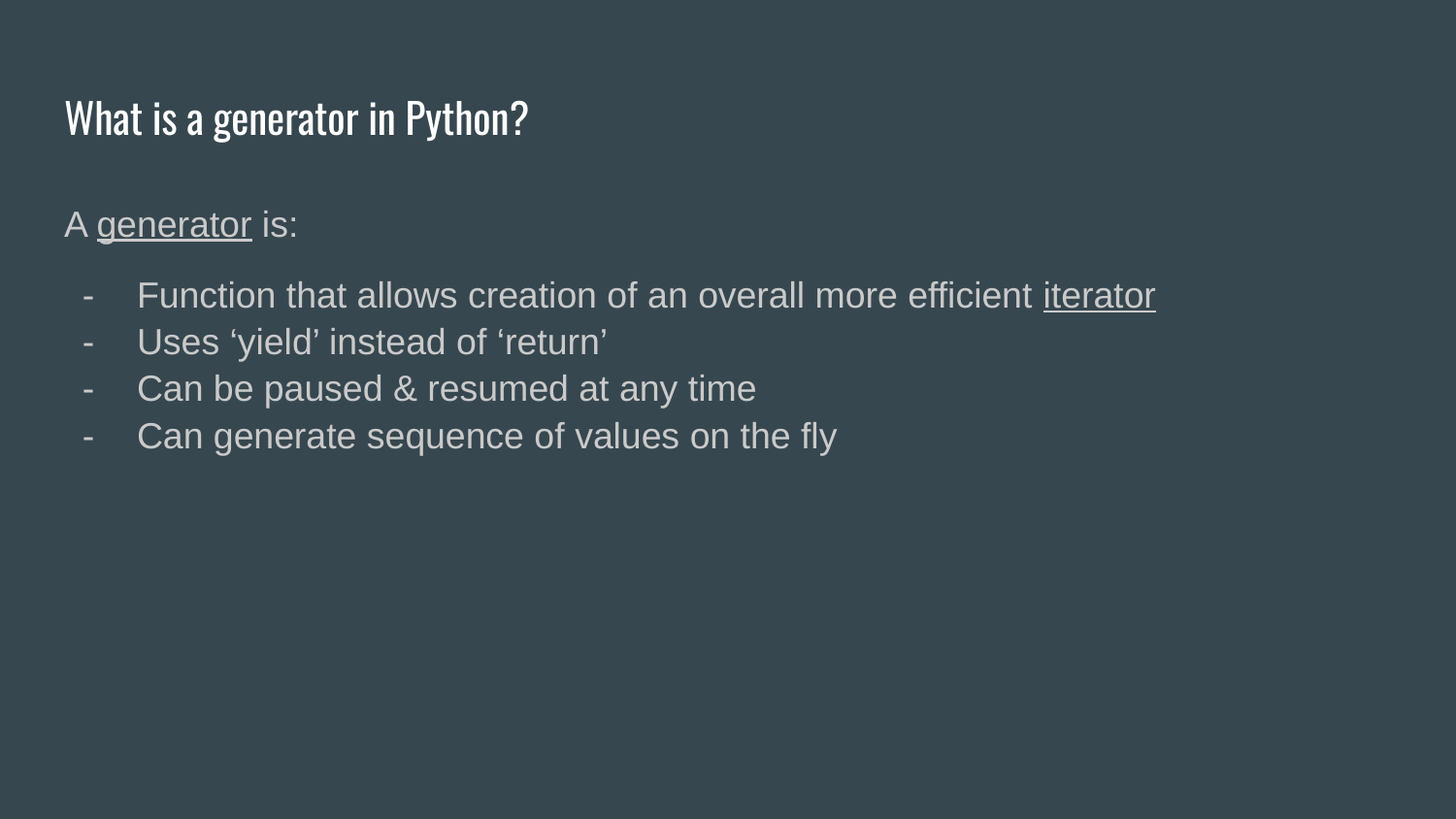

# What is a generator in Python?
A generator is:
Function that allows creation of an overall more efficient iterator
Uses ‘yield’ instead of ‘return’
Can be paused & resumed at any time
Can generate sequence of values on the fly